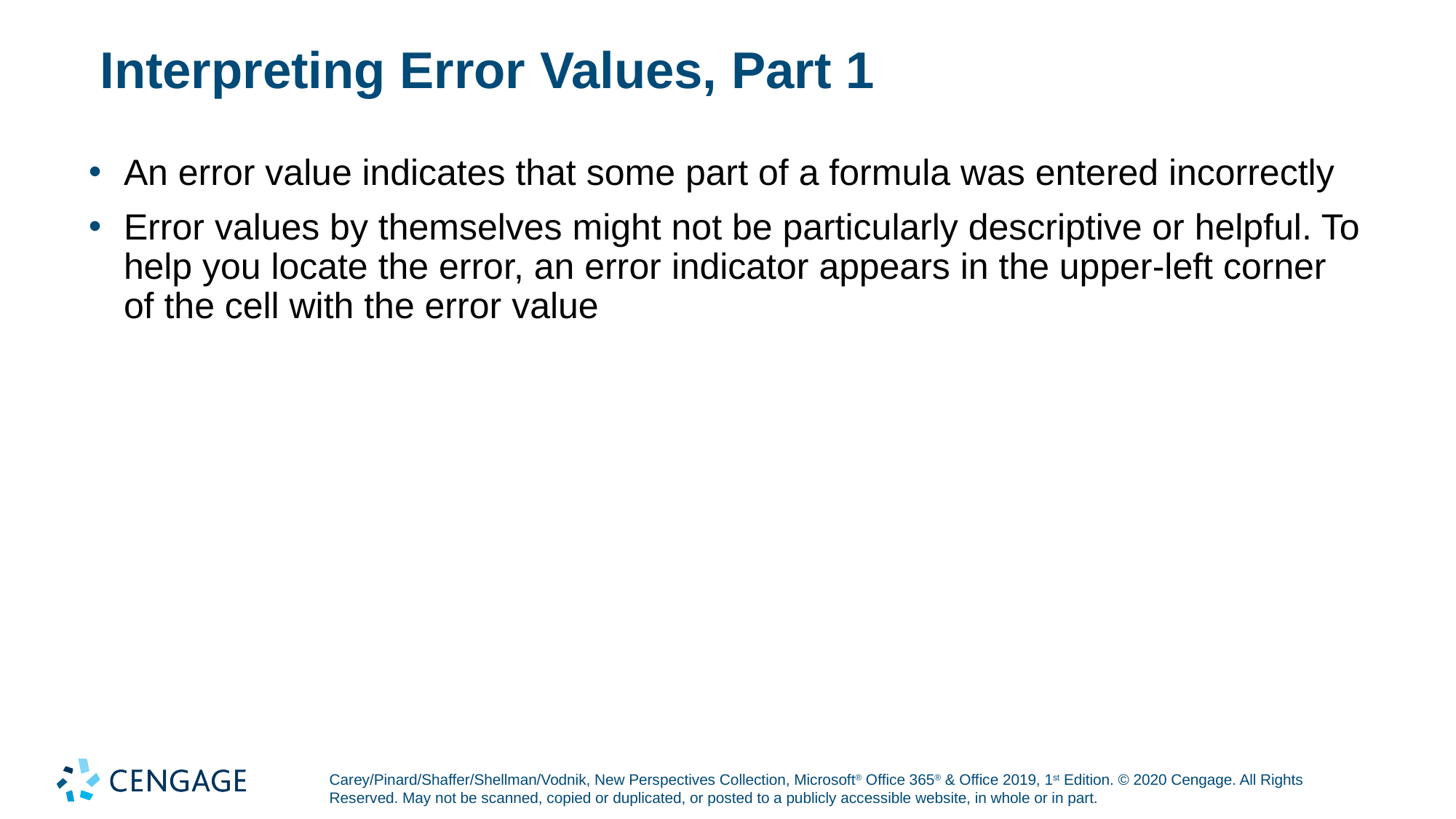

# Interpreting Error Values, Part 1
An error value indicates that some part of a formula was entered incorrectly
Error values by themselves might not be particularly descriptive or helpful. To help you locate the error, an error indicator appears in the upper-left corner of the cell with the error value